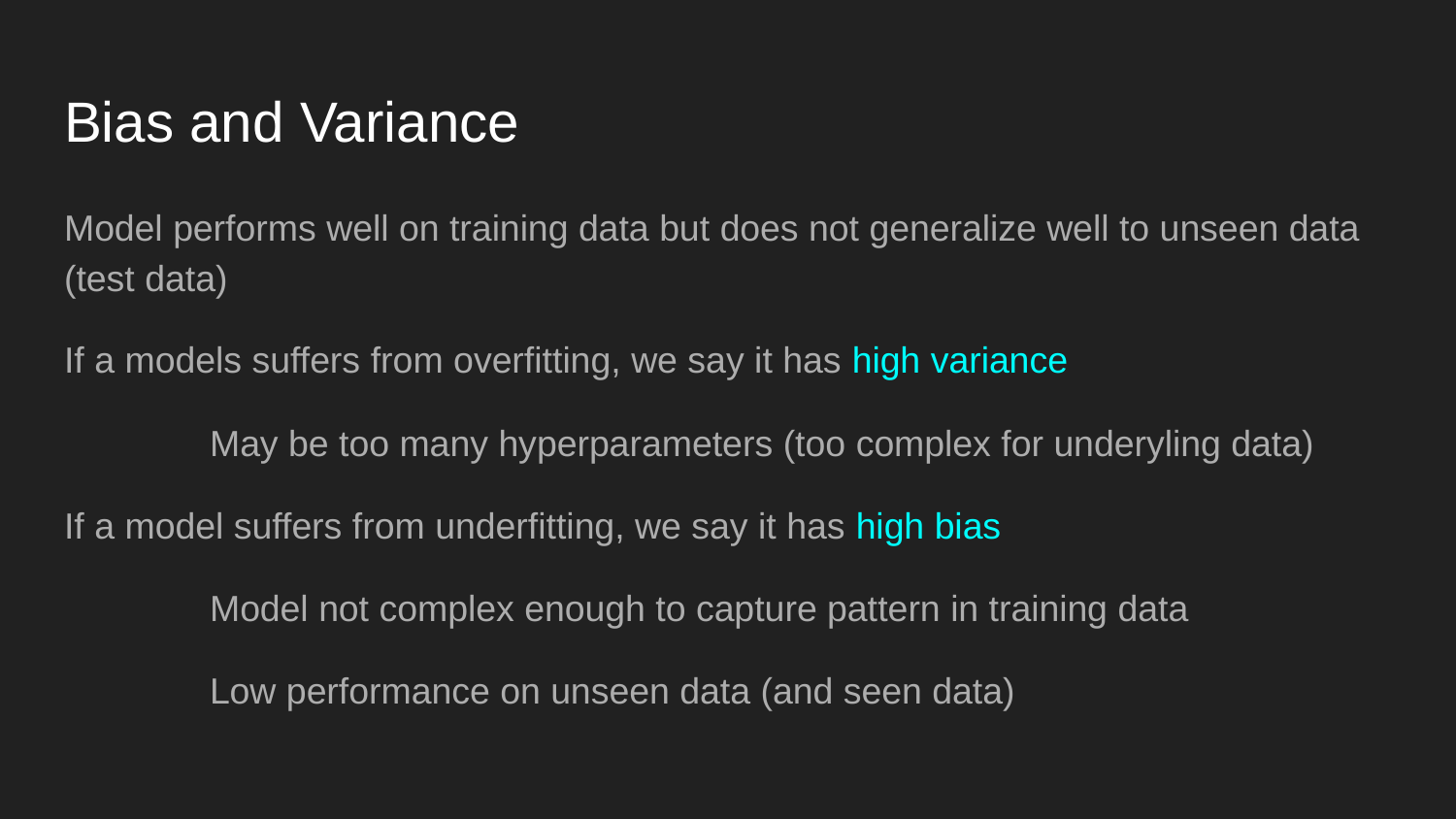

# Bias and Variance
Model performs well on training data but does not generalize well to unseen data (test data)
If a models suffers from overfitting, we say it has high variance
	May be too many hyperparameters (too complex for underyling data)
If a model suffers from underfitting, we say it has high bias
	Model not complex enough to capture pattern in training data
	Low performance on unseen data (and seen data)